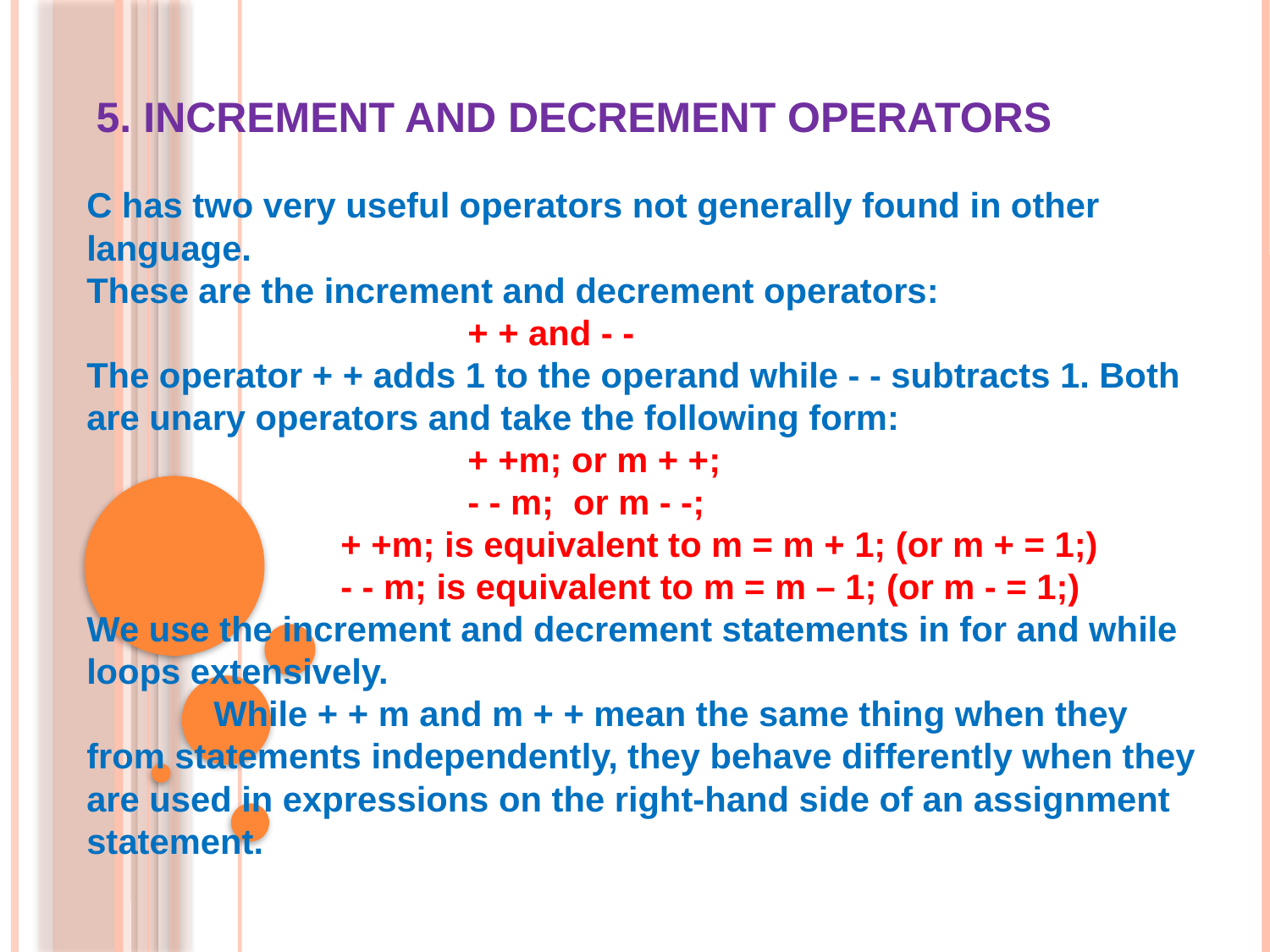

# 5. INCREMENT AND DECREMENT OPERATORS C has two very useful operators not generally found in other language. These are the increment and decrement operators: + + and - - The operator + + adds 1 to the operand while - - subtracts 1. Both are unary operators and take the following form: + +m; or m + +; - - m;  or m - -; + +m; is equivalent to m = m + 1; (or m + = 1;) - - m; is equivalent to m = m – 1; (or m - = 1;) We use the increment and decrement statements in for and while loops extensively. While + + m and m + + mean the same thing when they from statements independently, they behave differently when they are used in expressions on the right-hand side of an assignment statement.